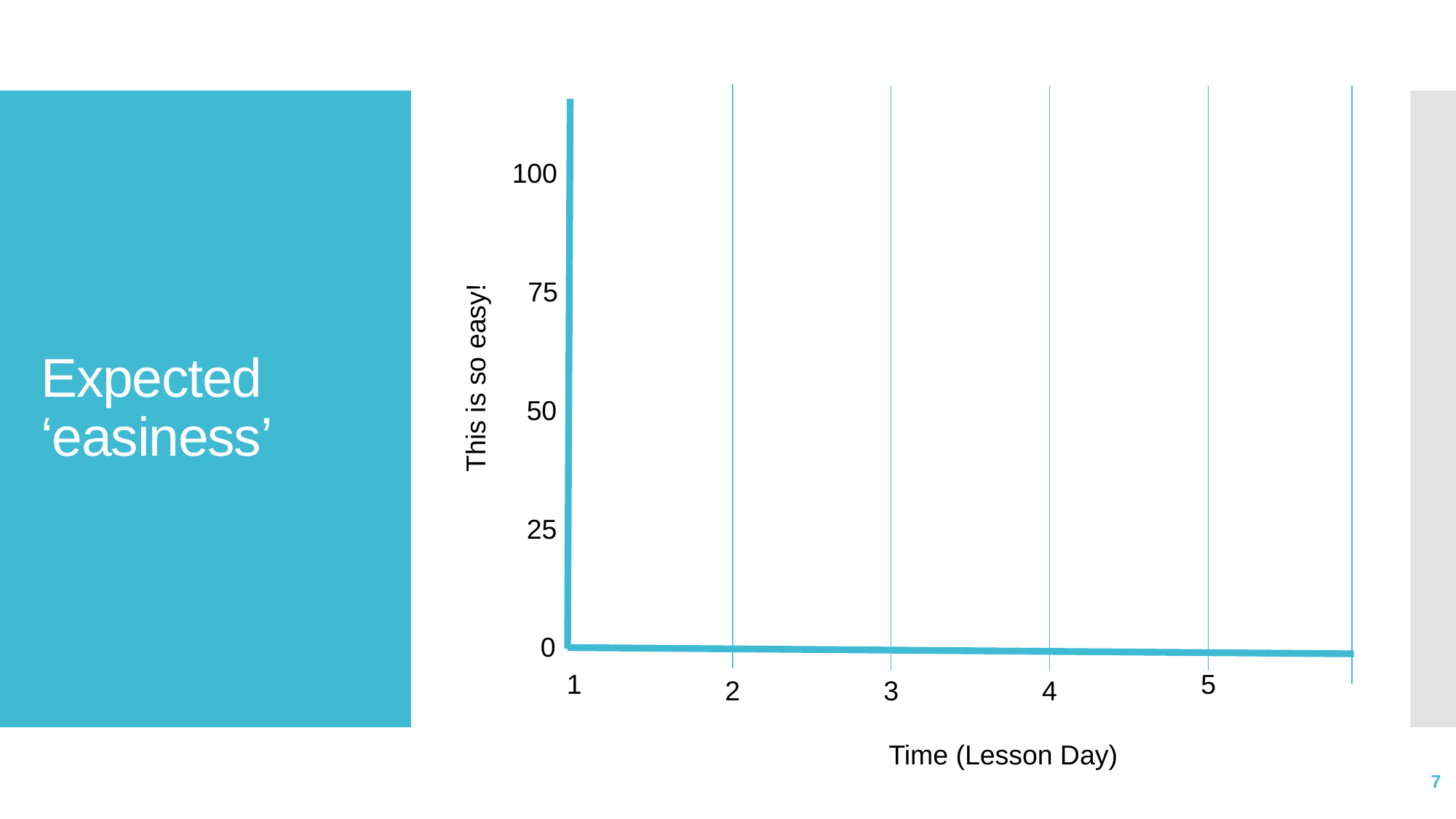

# Expected ‘easiness’
100
75
This is so easy!
50
25
0
1
5
2
3
4
Time (Lesson Day)
7